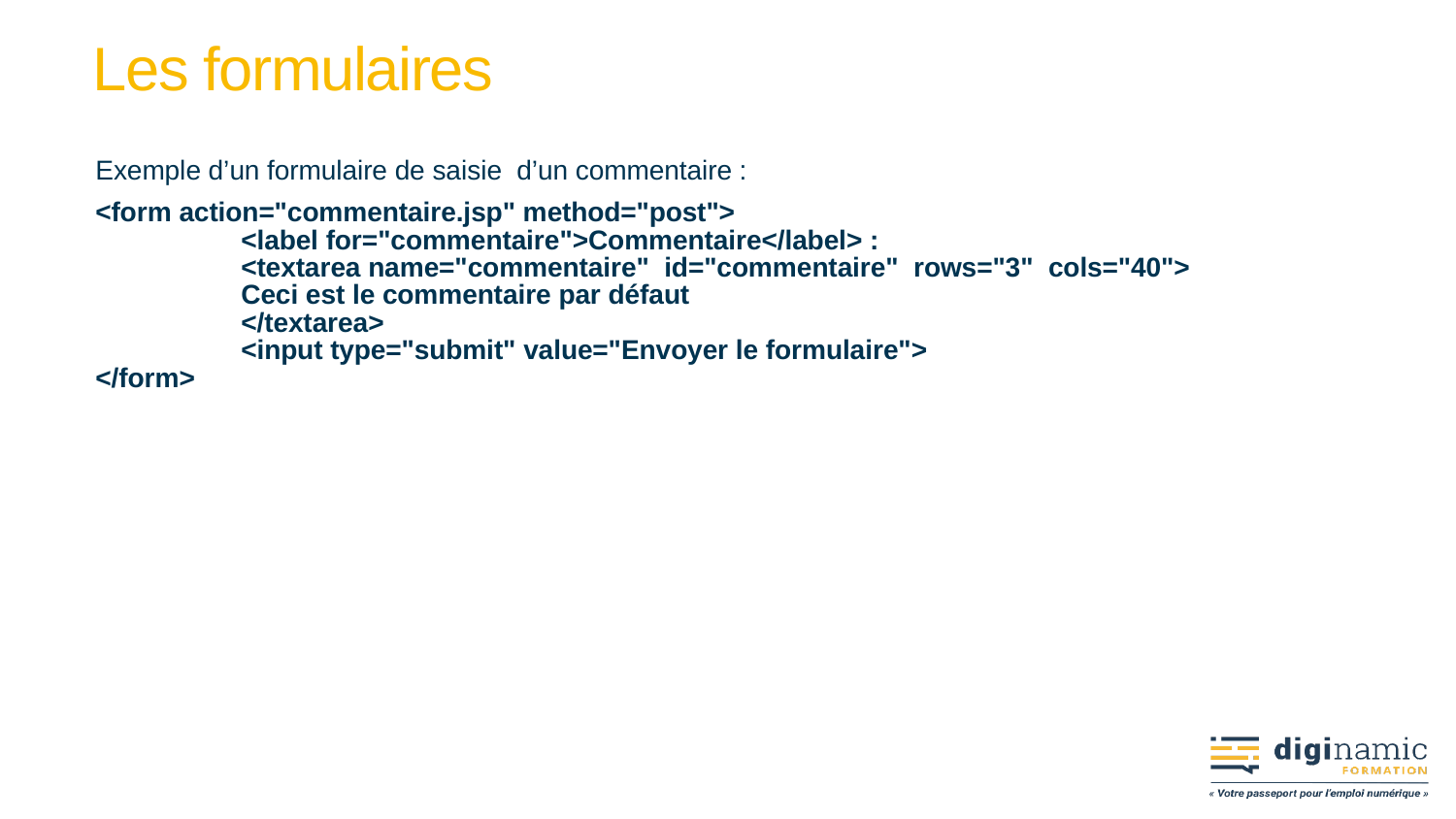

# Les formulaires
Exemple d’un formulaire de saisie  d’un commentaire :
<form action="commentaire.jsp" method="post">
	<label for="commentaire">Commentaire</label> :
	<textarea name="commentaire"  id="commentaire"  rows="3"  cols="40">
	Ceci est le commentaire par défaut
	</textarea>
	<input type="submit" value="Envoyer le formulaire">
</form>